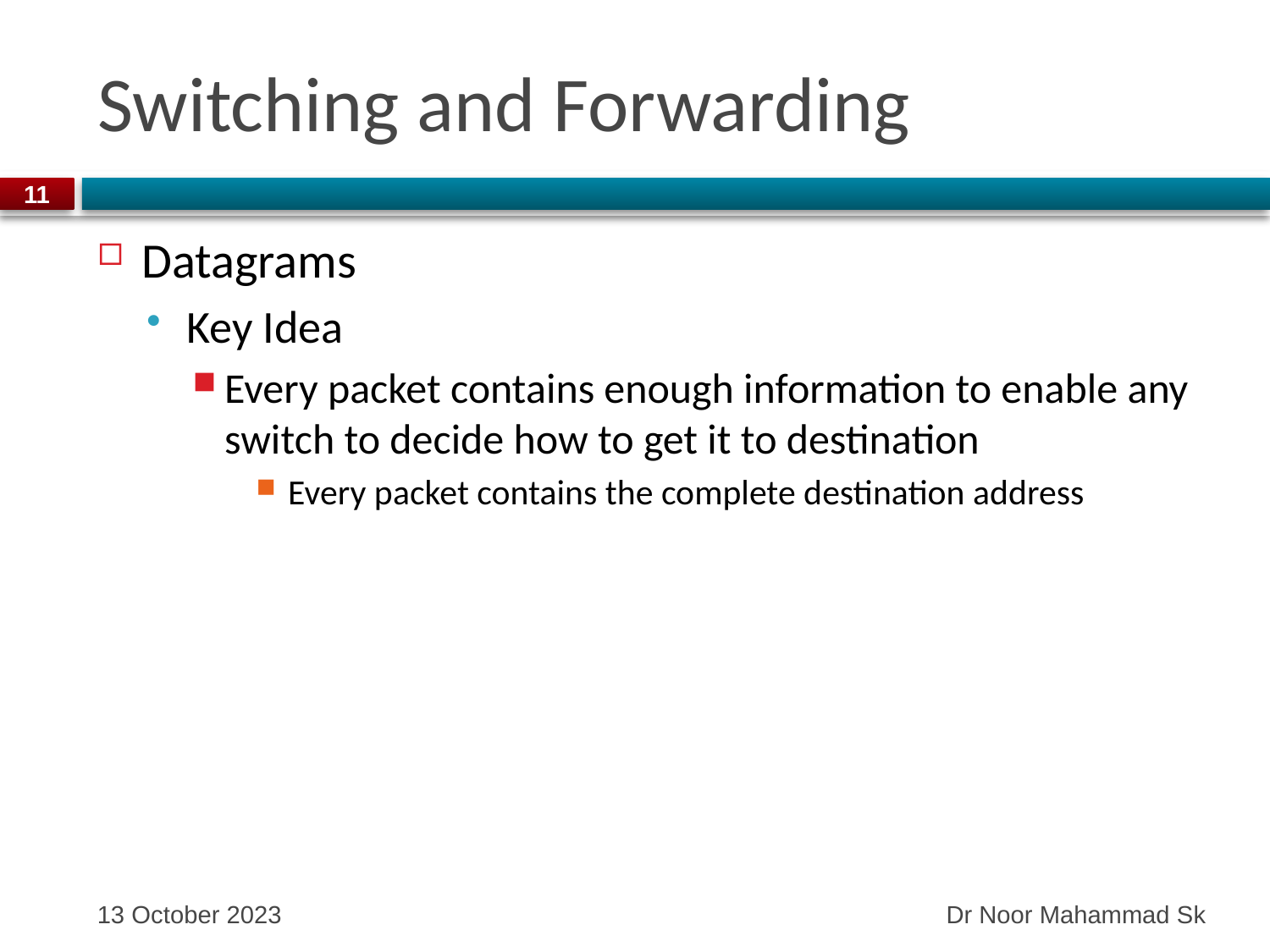

# Switching and Forwarding
11
Datagrams
Key Idea
Every packet contains enough information to enable any switch to decide how to get it to destination
Every packet contains the complete destination address
Dr Noor Mahammad Sk
13 October 2023